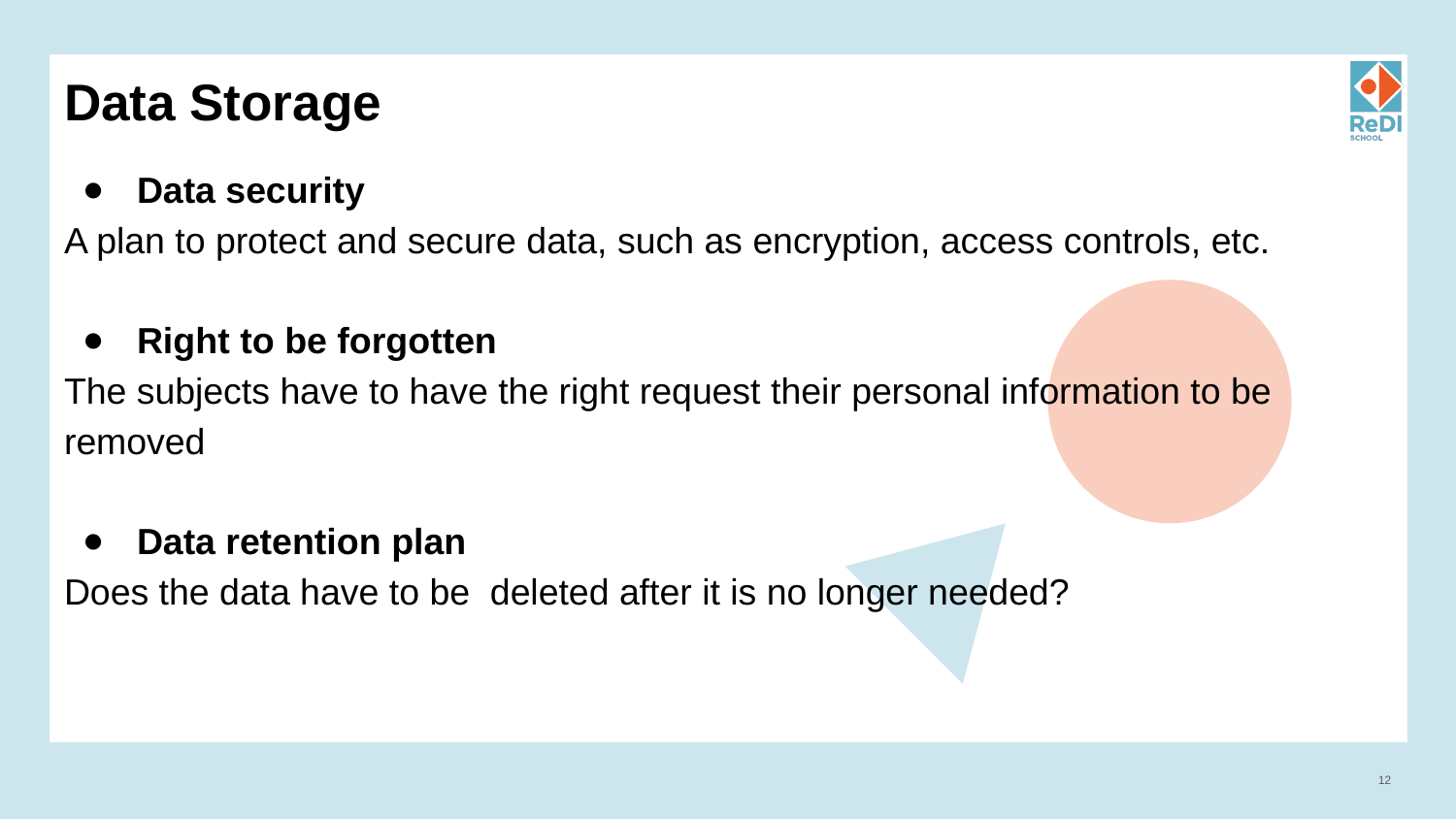

# Data Storage
Data security
A plan to protect and secure data, such as encryption, access controls, etc.

Right to be forgotten
The subjects have to have the right request their personal information to be removed

Data retention plan
Does the data have to be  deleted after it is no longer needed?

12